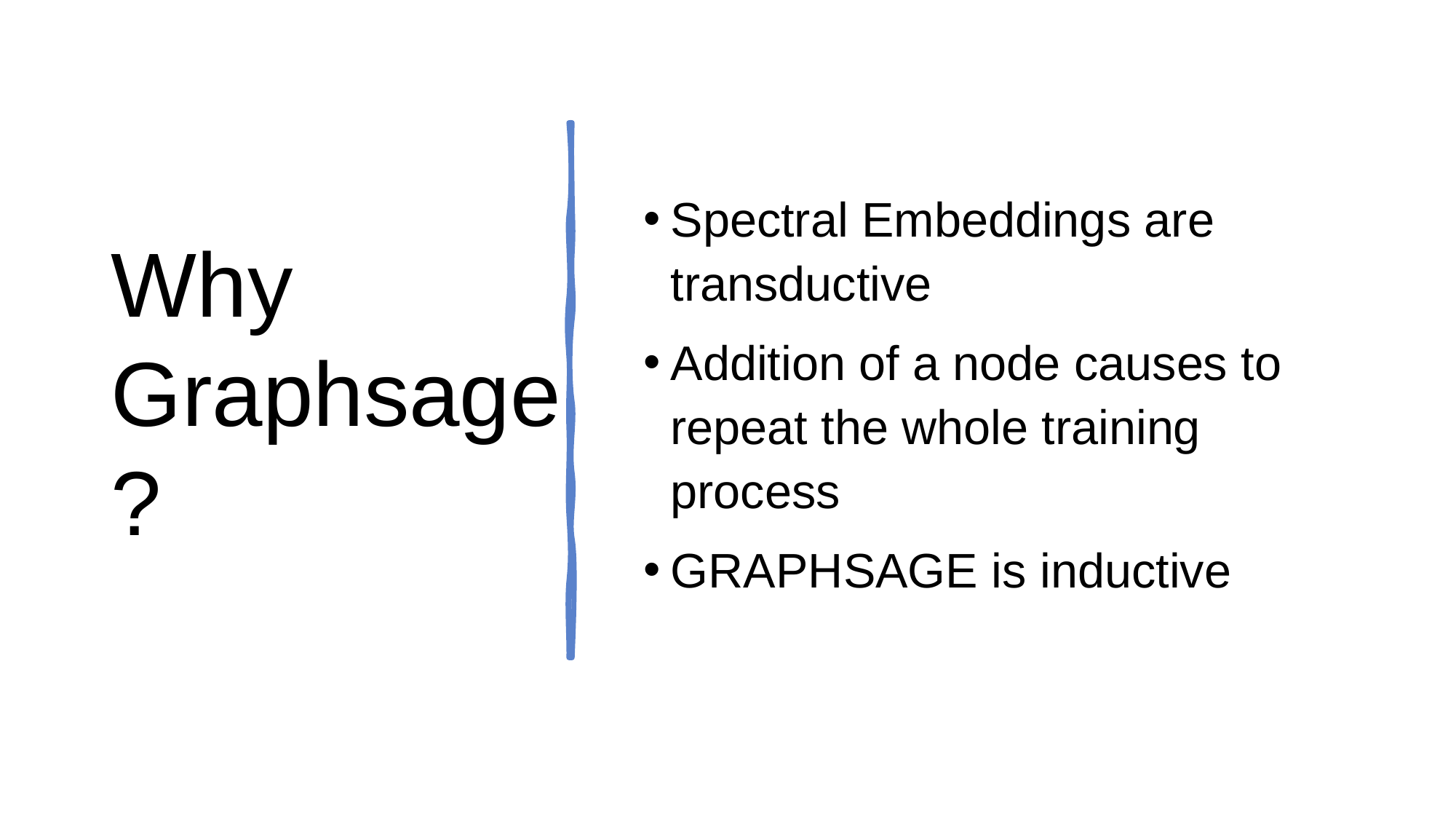

# Why Graphsage ?
Spectral Embeddings are transductive
Addition of a node causes to repeat the whole training process
GRAPHSAGE is inductive

Embeddings
28